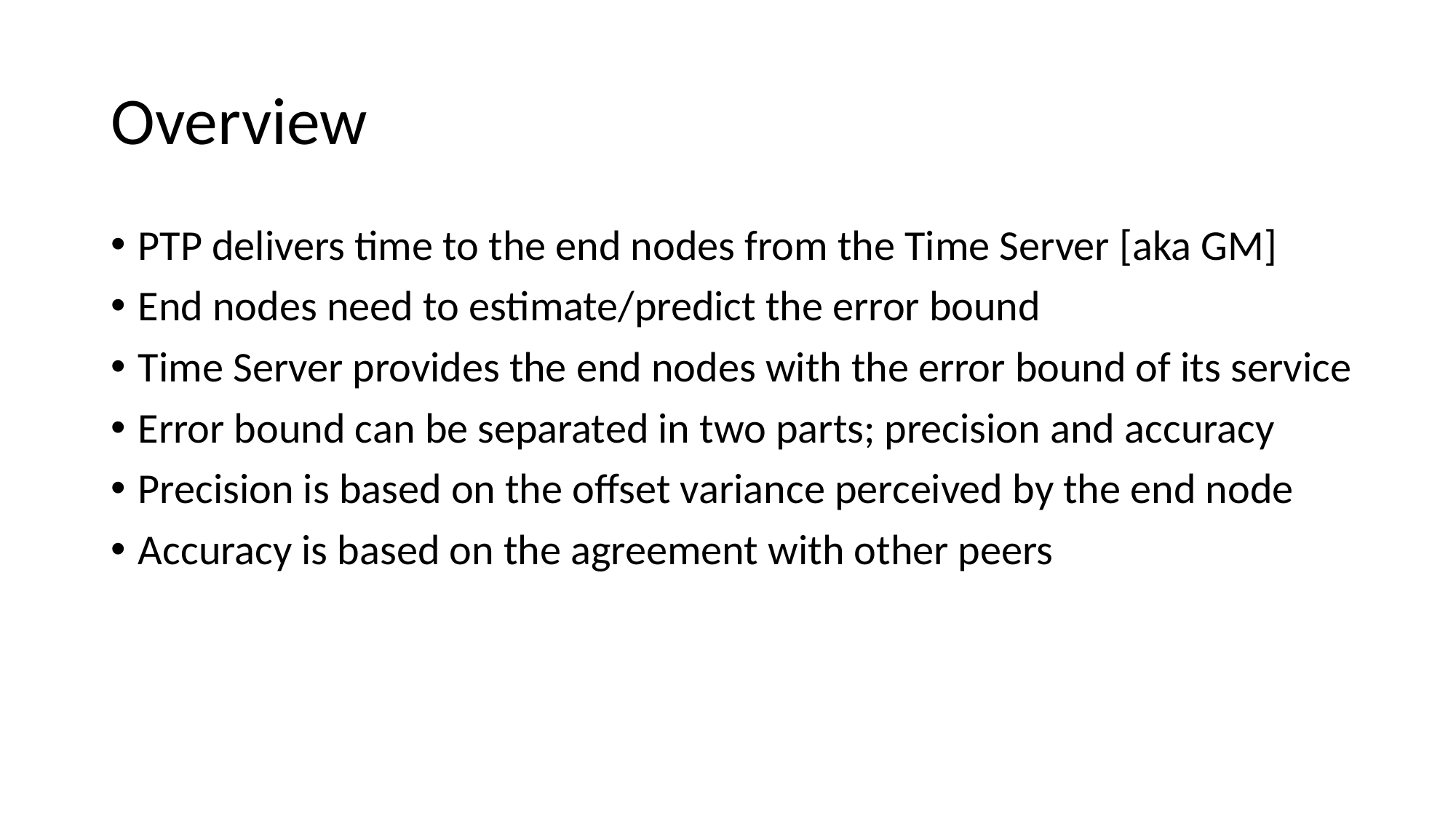

# Overview
PTP delivers time to the end nodes from the Time Server [aka GM]
End nodes need to estimate/predict the error bound
Time Server provides the end nodes with the error bound of its service
Error bound can be separated in two parts; precision and accuracy
Precision is based on the offset variance perceived by the end node
Accuracy is based on the agreement with other peers